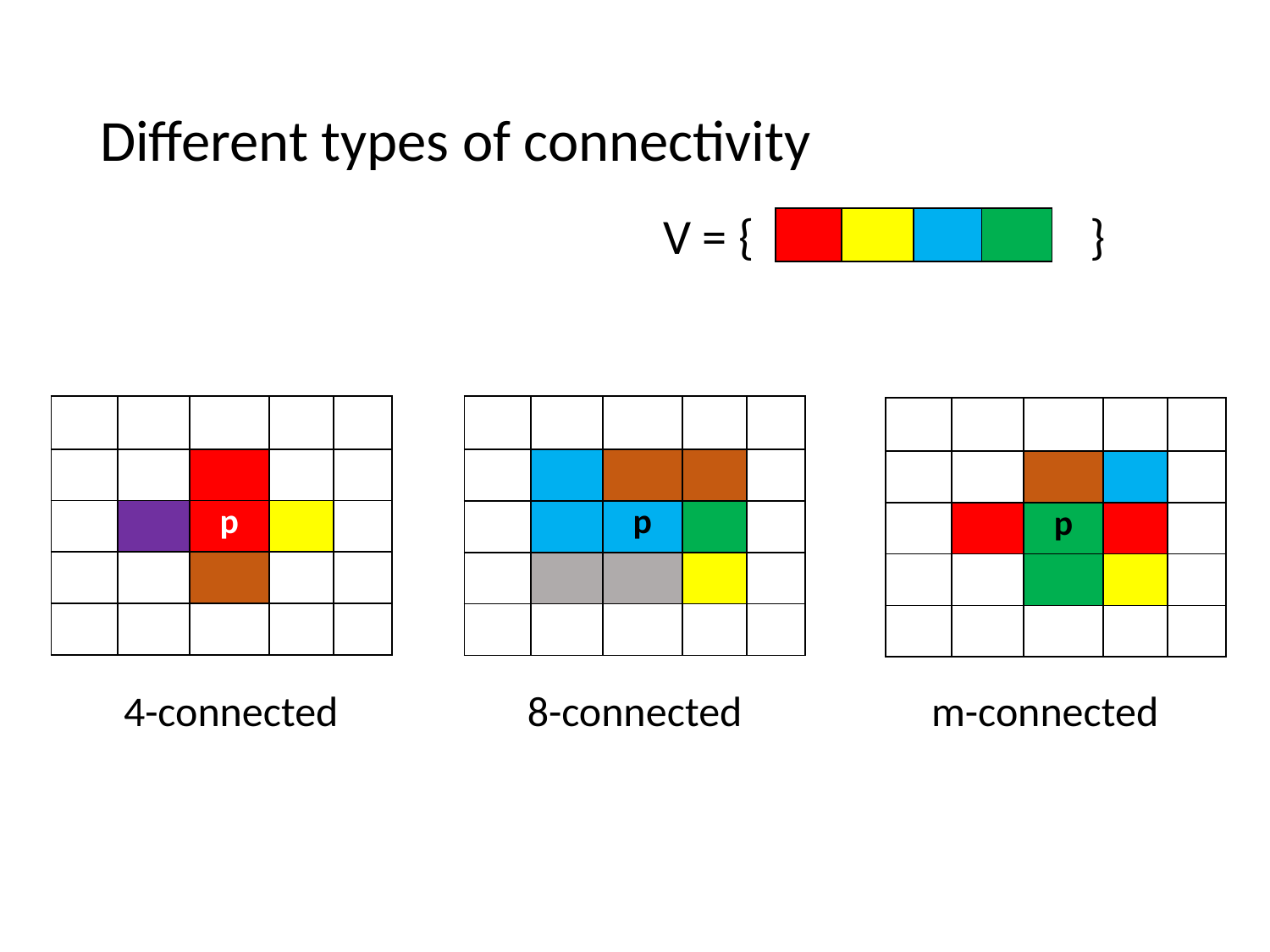

# Different types of connectivity
V = {                              }
|  |  |  |  |
| --- | --- | --- | --- |
|  |  |  |  |  |
| --- | --- | --- | --- | --- |
|  |  |  |  |  |
|  |  | p |  |  |
|  |  |  |  |  |
|  |  |  |  |  |
|  |  |  |  |  |
| --- | --- | --- | --- | --- |
|  |  |  |  |  |
|  |  | p |  |  |
|  |  |  |  |  |
|  |  |  |  |  |
|  |  |  |  |  |
| --- | --- | --- | --- | --- |
|  |  |  |  |  |
|  |  | p |  |  |
|  |  |  |  |  |
|  |  |  |  |  |
8-connected
m-connected
4-connected